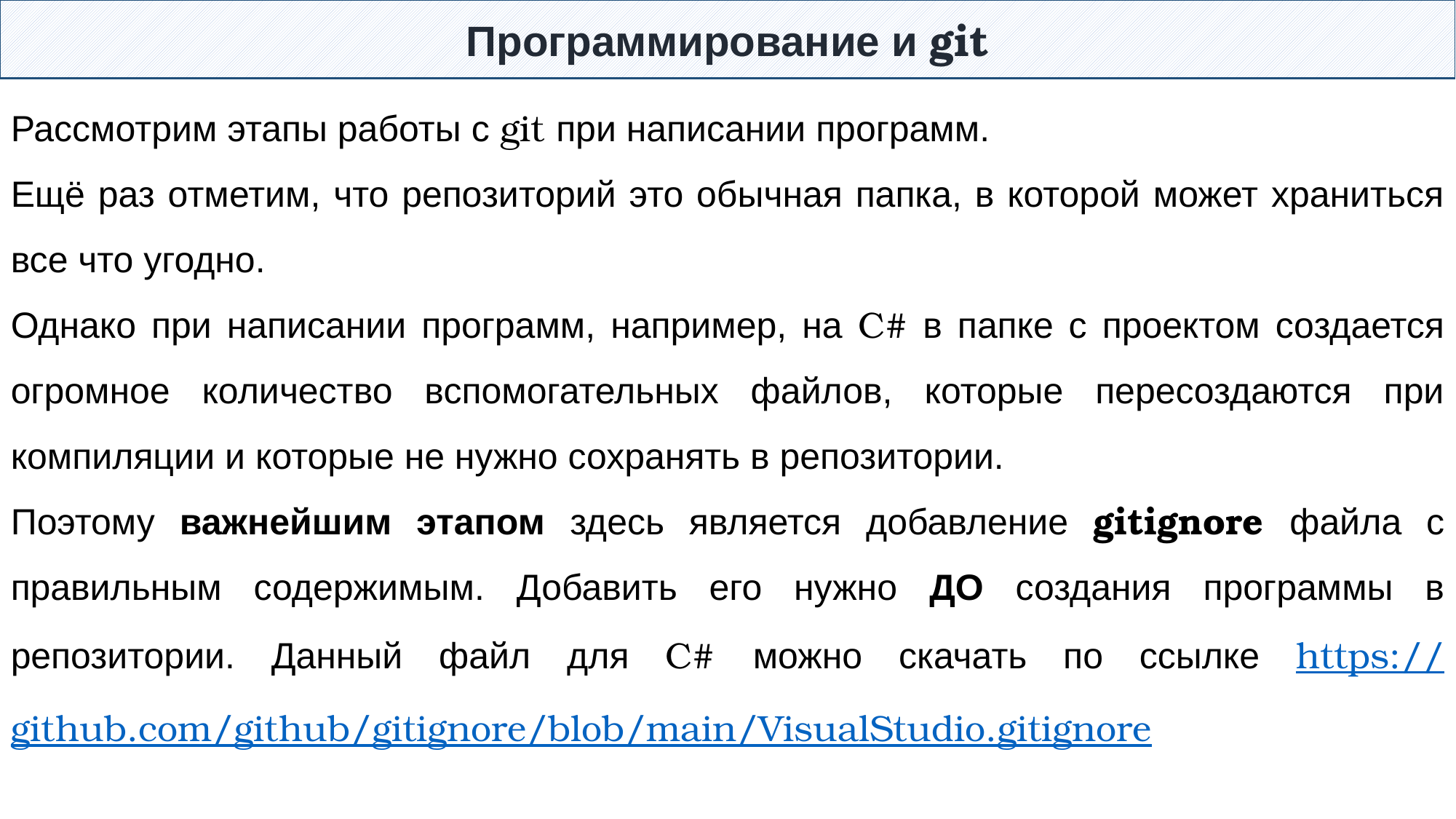

Программирование и git
Рассмотрим этапы работы с git при написании программ.
Ещё раз отметим, что репозиторий это обычная папка, в которой может храниться все что угодно.
Однако при написании программ, например, на C# в папке с проектом создается огромное количество вспомогательных файлов, которые пересоздаются при компиляции и которые не нужно сохранять в репозитории.
Поэтому важнейшим этапом здесь является добавление gitignore файла с правильным содержимым. Добавить его нужно ДО создания программы в репозитории. Данный файл для C# можно скачать по ссылке https://github.com/github/gitignore/blob/main/VisualStudio.gitignore